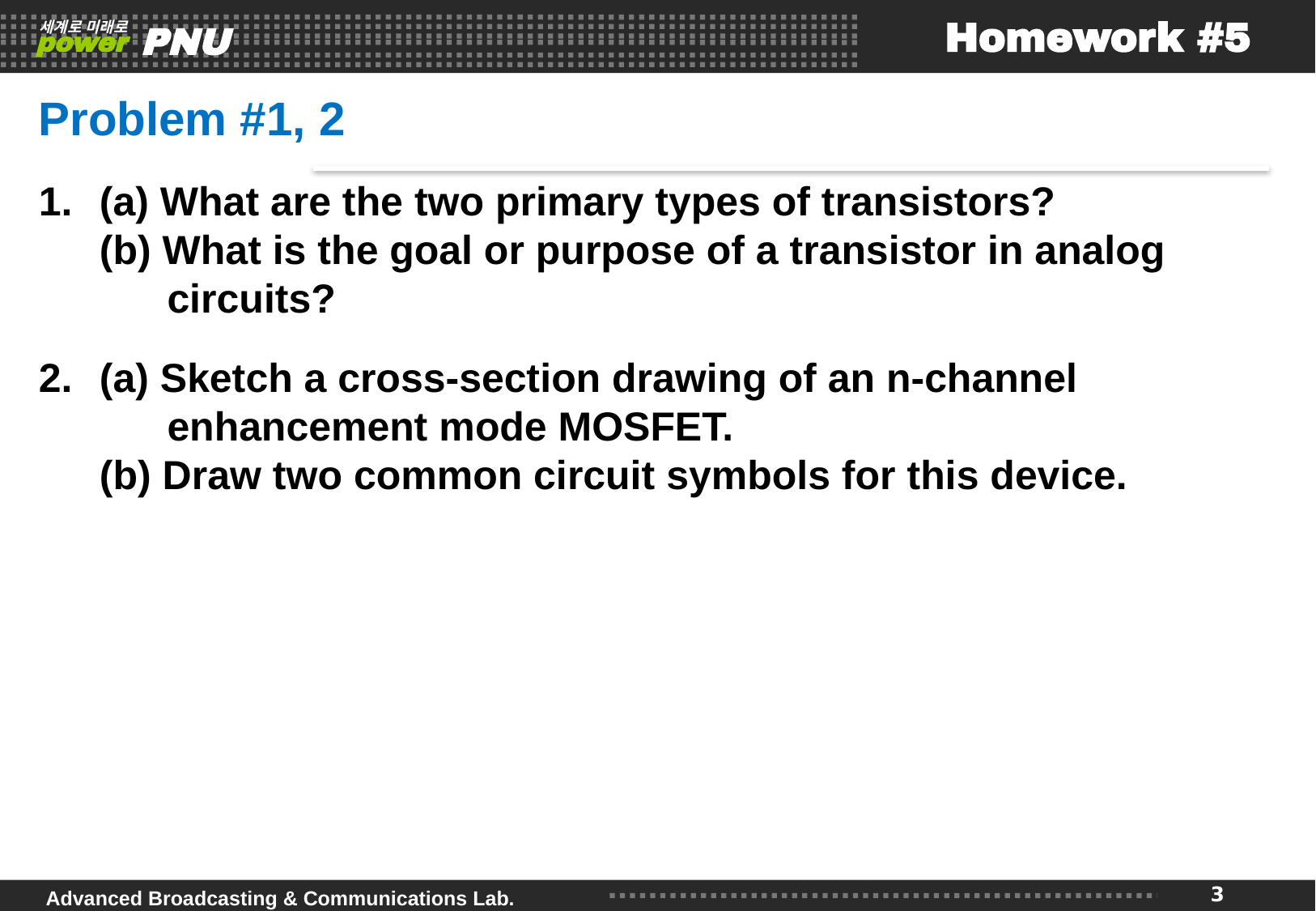

# Homework #5
Problem #1, 2
(a) What are the two primary types of transistors?
(b) What is the goal or purpose of a transistor in analog
      circuits?
(a) Sketch a cross-section drawing of an n-channel
      enhancement mode MOSFET.
(b) Draw two common circuit symbols for this device.